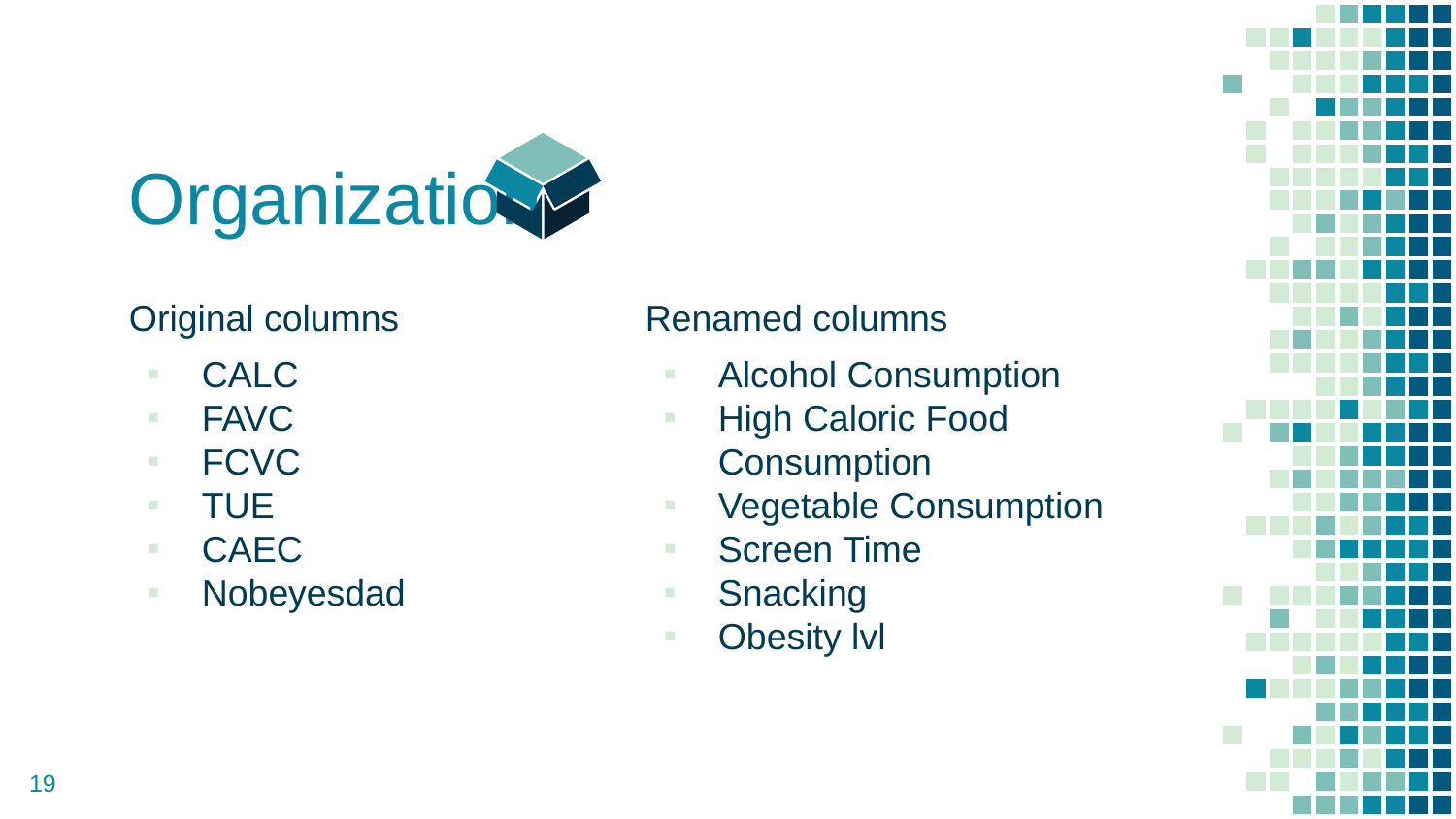

# Organization

Original columns
CALC
FAVC
FCVC
TUE
CAEC
Nobeyesdad
Renamed columns
Alcohol Consumption
High Caloric Food Consumption
Vegetable Consumption
Screen Time
Snacking
Obesity lvl
19